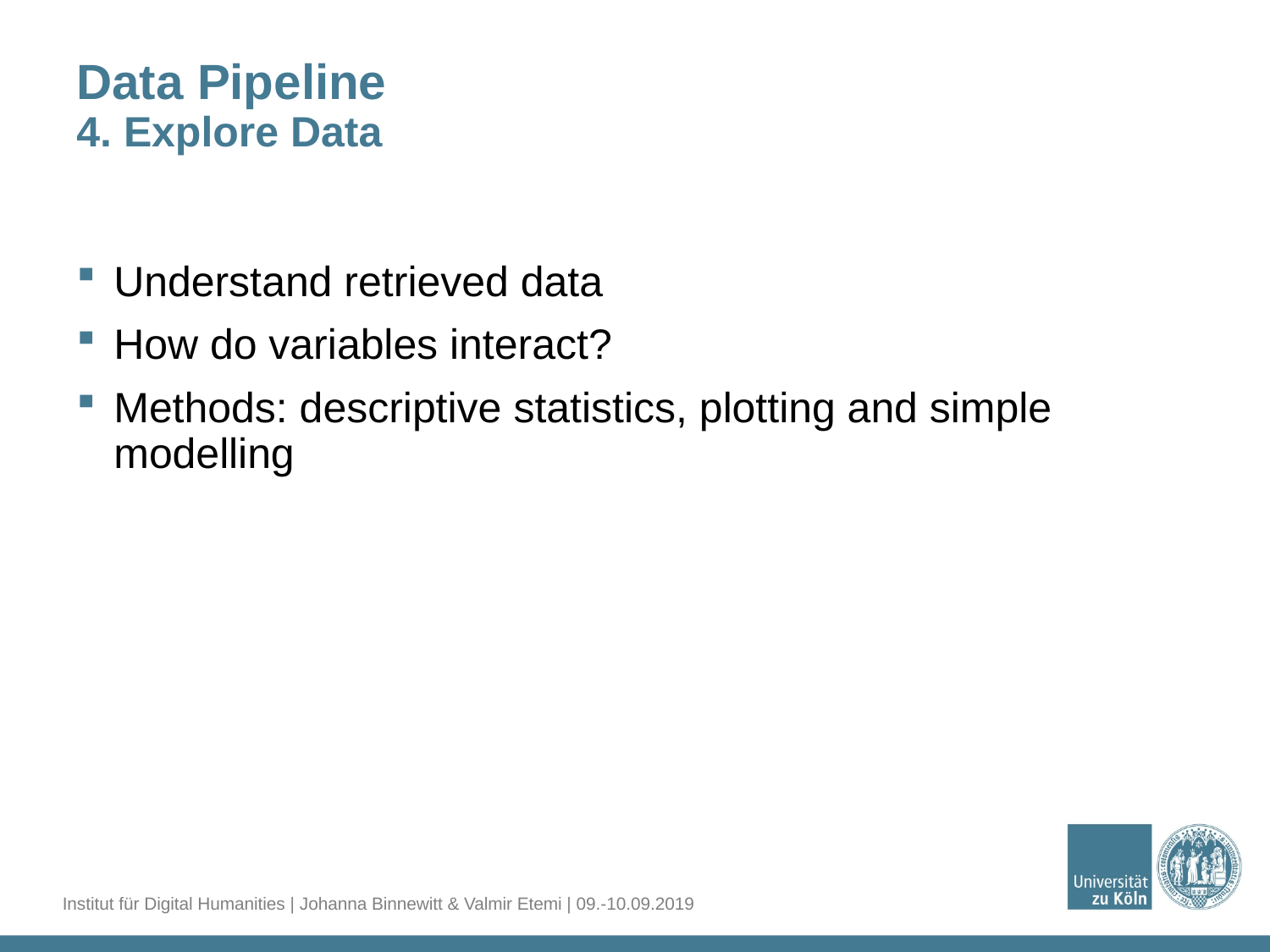

# Data Pipeline 4. Explore Data
Understand retrieved data
How do variables interact?
Methods: descriptive statistics, plotting and simple modelling